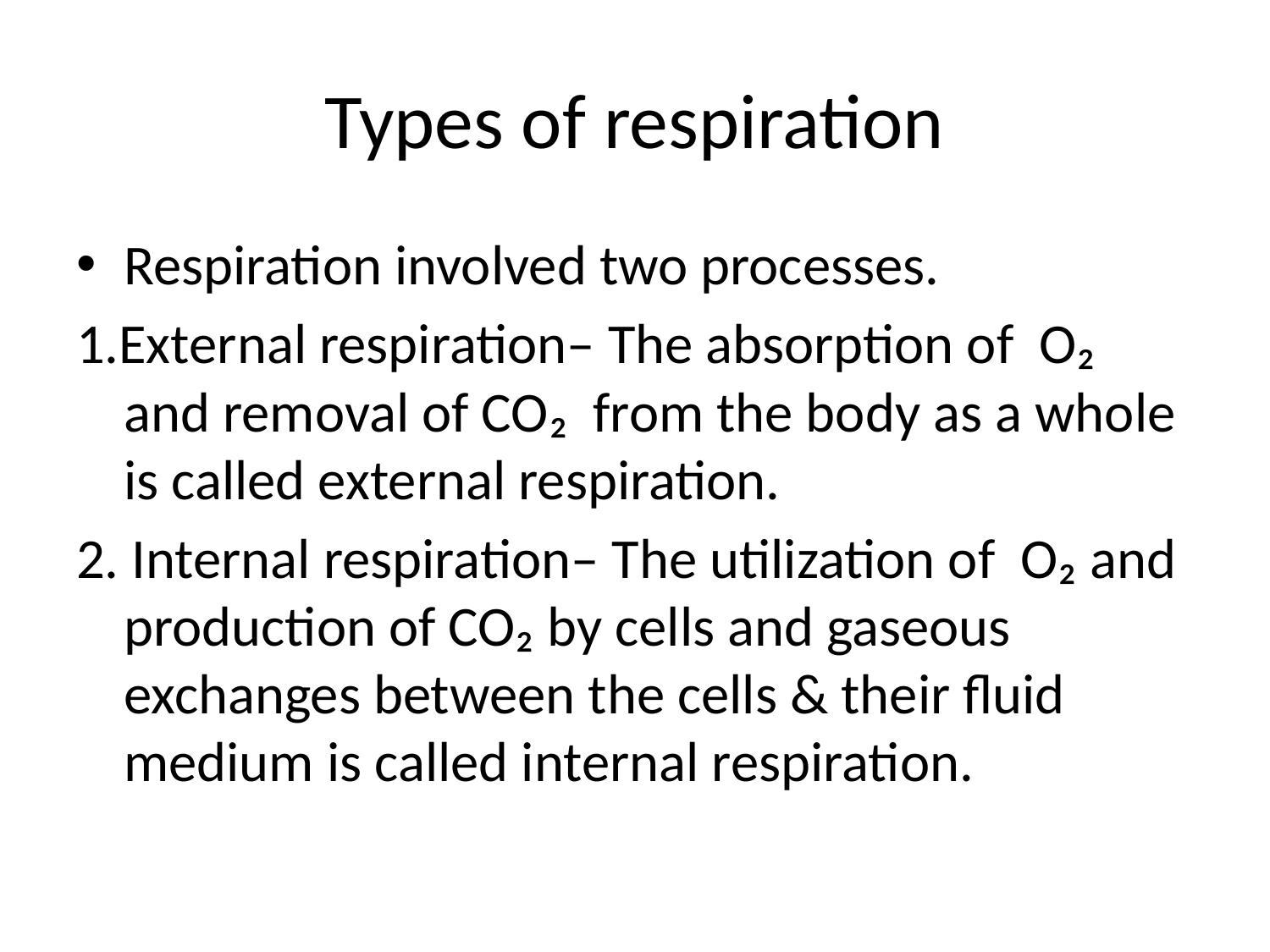

# Types of respiration
Respiration involved two processes.
1.External respiration– The absorption of  O₂ and removal of CO₂  from the body as a whole is called external respiration.
2. Internal respiration– The utilization of  O₂ and production of CO₂ by cells and gaseous exchanges between the cells & their fluid medium is called internal respiration.